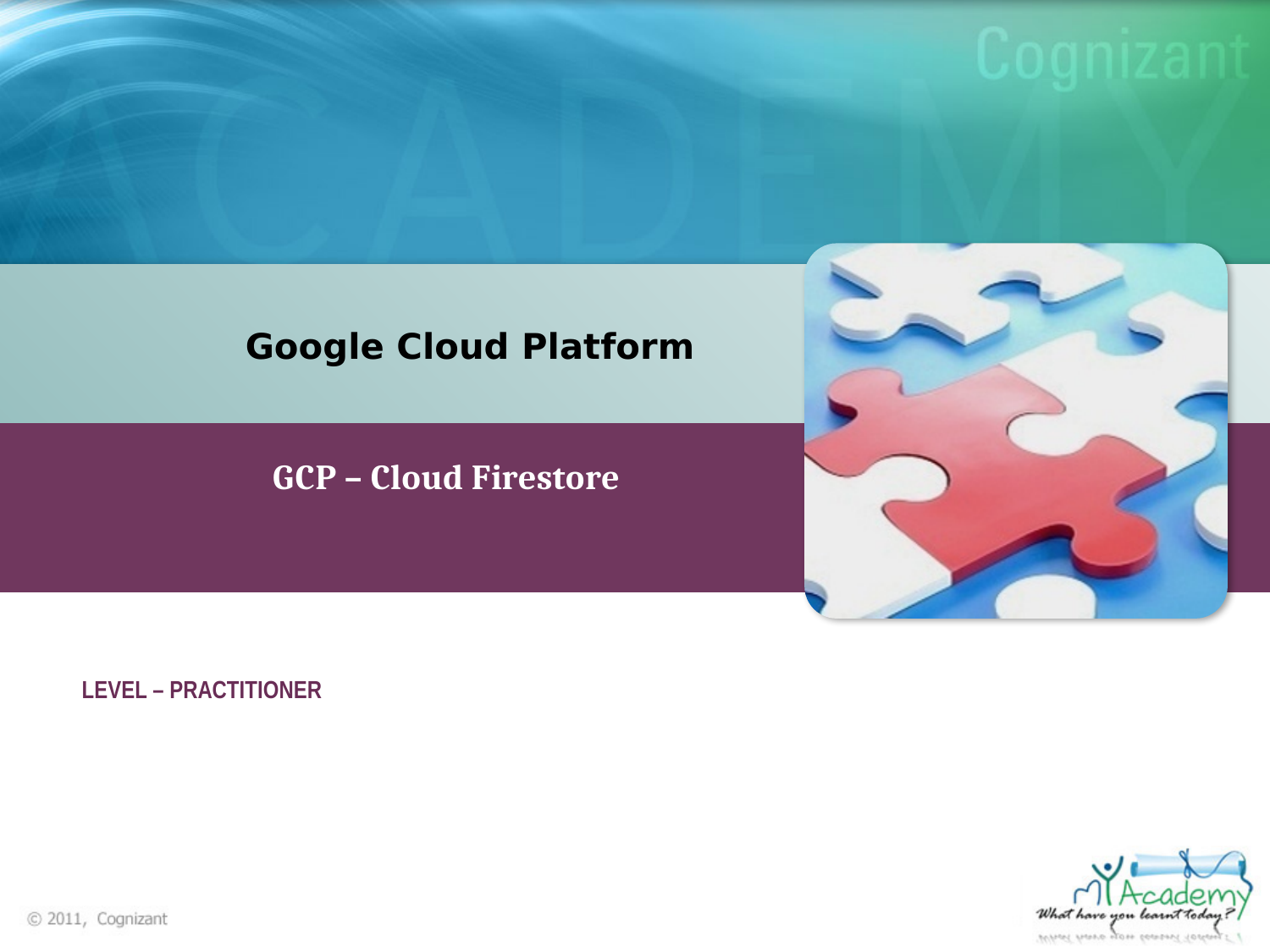

Google Cloud Platform

GCP – Cloud Firestore

LEVEL – PRACTITIONER